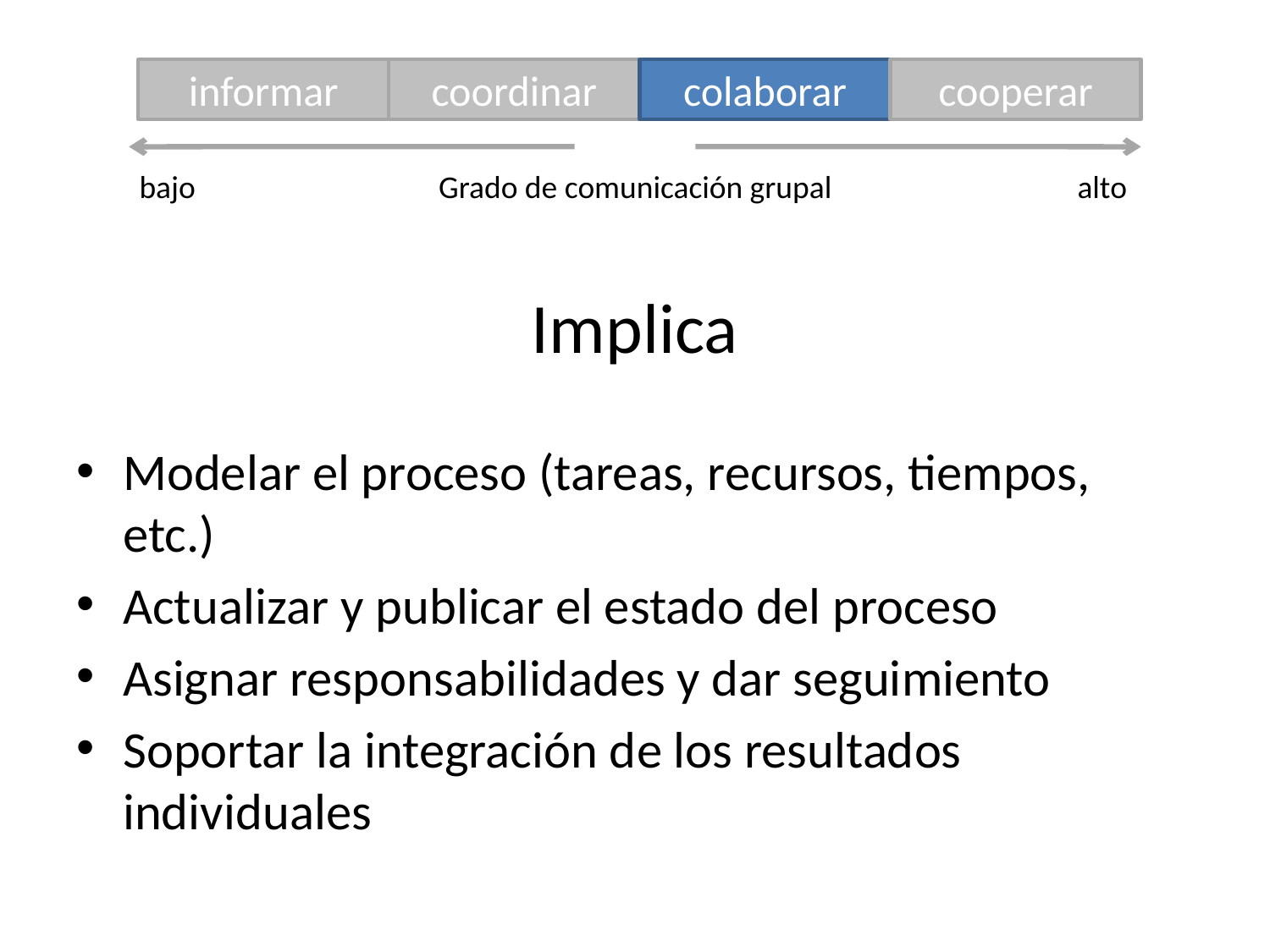

informar
coordinar
colaborar
cooperar
bajo
Grado de comunicación grupal
alto
Implica

Modelar el proceso (tareas, recursos, tiempos, etc.)
Actualizar y publicar el estado del proceso
Asignar responsabilidades y dar seguimiento
Soportar la integración de los resultados individuales